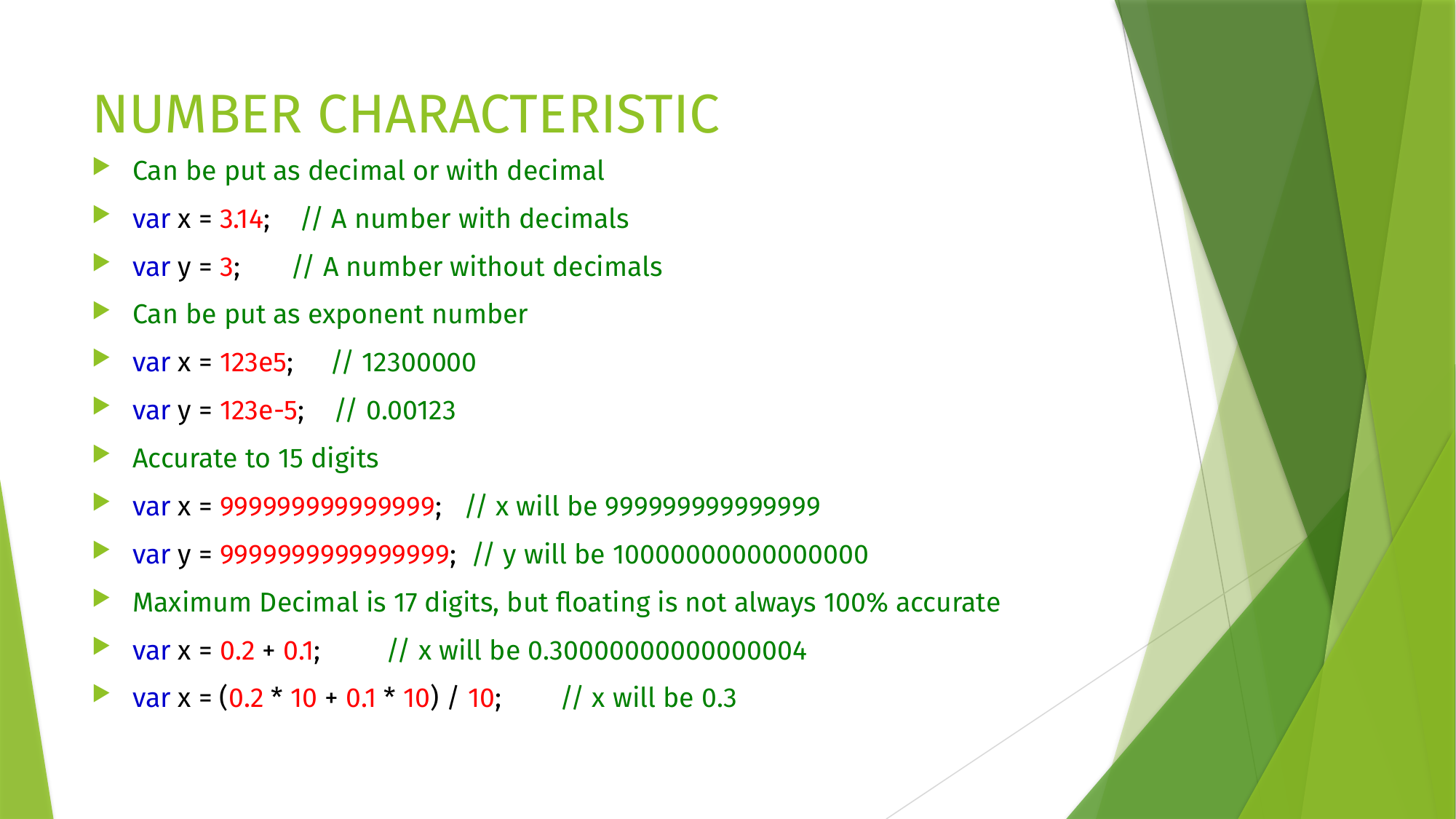

# NUMBER CHARACTERISTIC
Can be put as decimal or with decimal
var x = 3.14;    // A number with decimals
var y = 3;       // A number without decimals
Can be put as exponent number
var x = 123e5;     // 12300000
var y = 123e-5;    // 0.00123
Accurate to 15 digits
var x = 999999999999999;   // x will be 999999999999999
var y = 9999999999999999;  // y will be 10000000000000000
Maximum Decimal is 17 digits, but floating is not always 100% accurate
var x = 0.2 + 0.1;         // x will be 0.30000000000000004
var x = (0.2 * 10 + 0.1 * 10) / 10;        // x will be 0.3